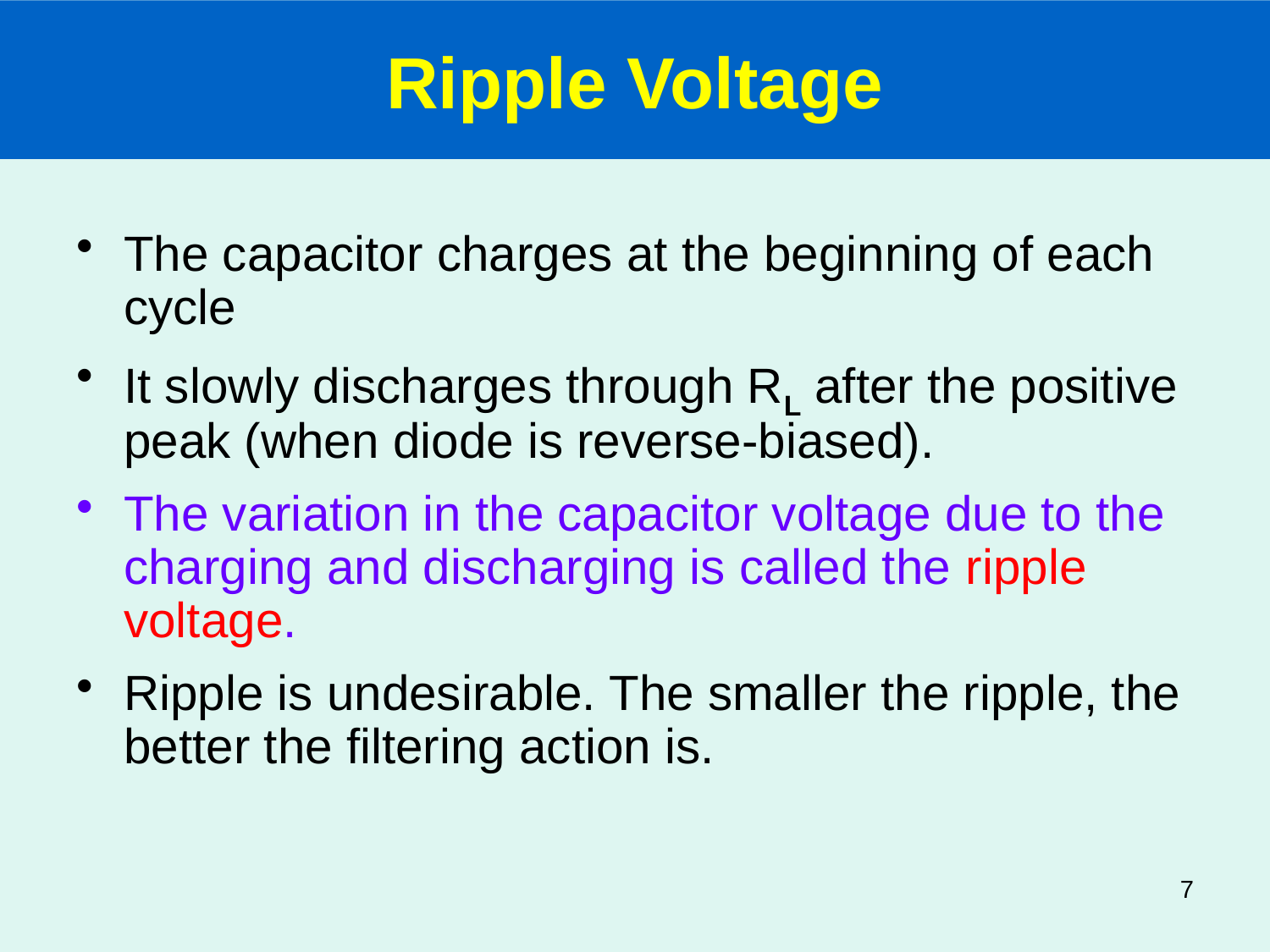

Ripple Voltage
The capacitor charges at the beginning of each cycle
It slowly discharges through RL after the positive peak (when diode is reverse-biased).
The variation in the capacitor voltage due to the charging and discharging is called the ripple voltage.
Ripple is undesirable. The smaller the ripple, the better the filtering action is.
7